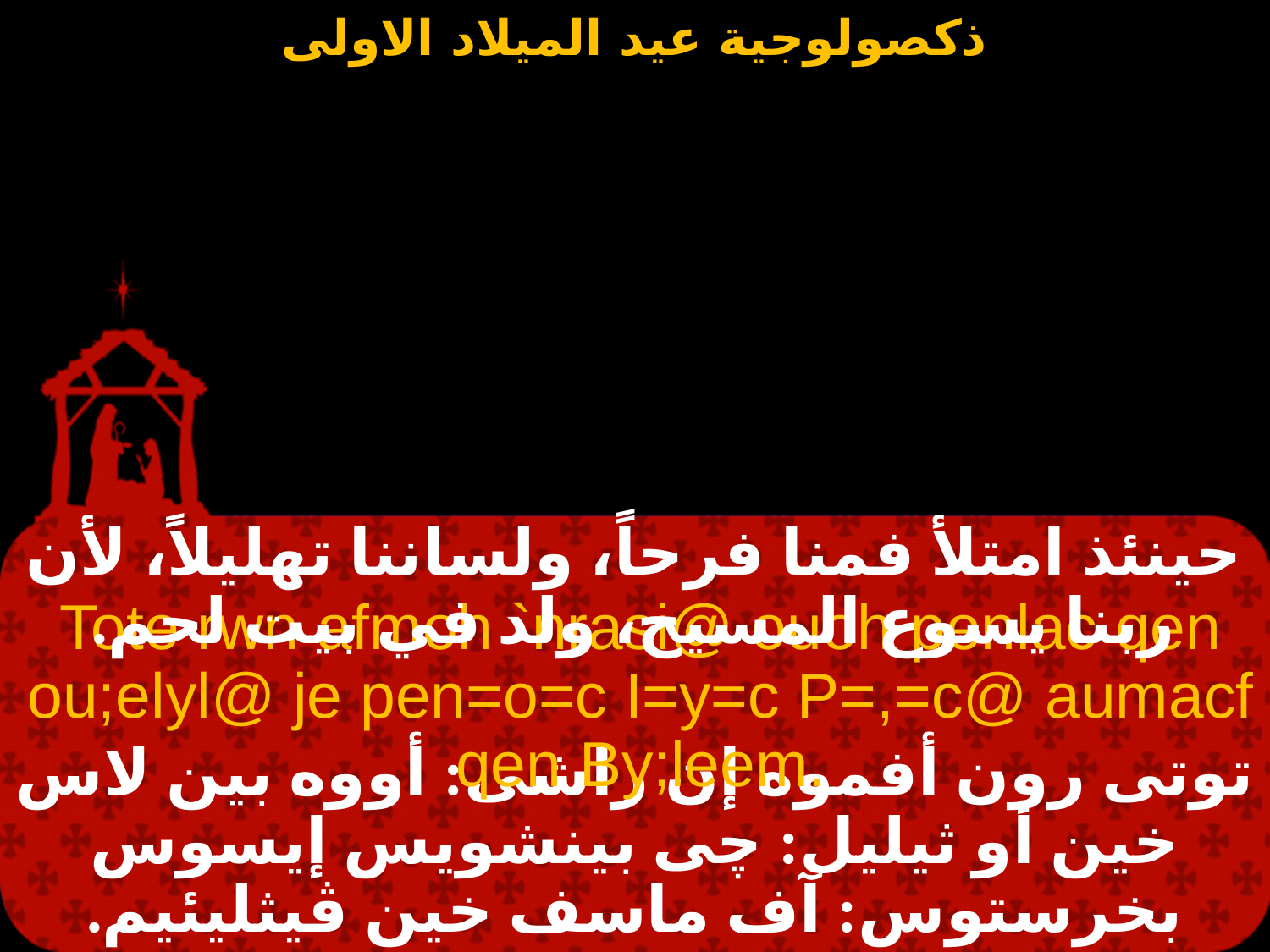

# الميلاد 1
حينئذ امتلأ فمنا فرحاً، ولساننا تهليلاً، لأن ربنا يسوع المسيح، ولد في بيت لحم.
Tote rwn afmoh `nrasi@ ouoh penlac qen ou;elyl@ je pen=o=c I=y=c P=,=c@ aumacf qen By;leem.
توتى رون أفموه إن راشى: أووه بين لاس خين أو ثيليل: چى بينشويس إيسوس بخرستوس: آف ماسف خين ڤيثليئيم.